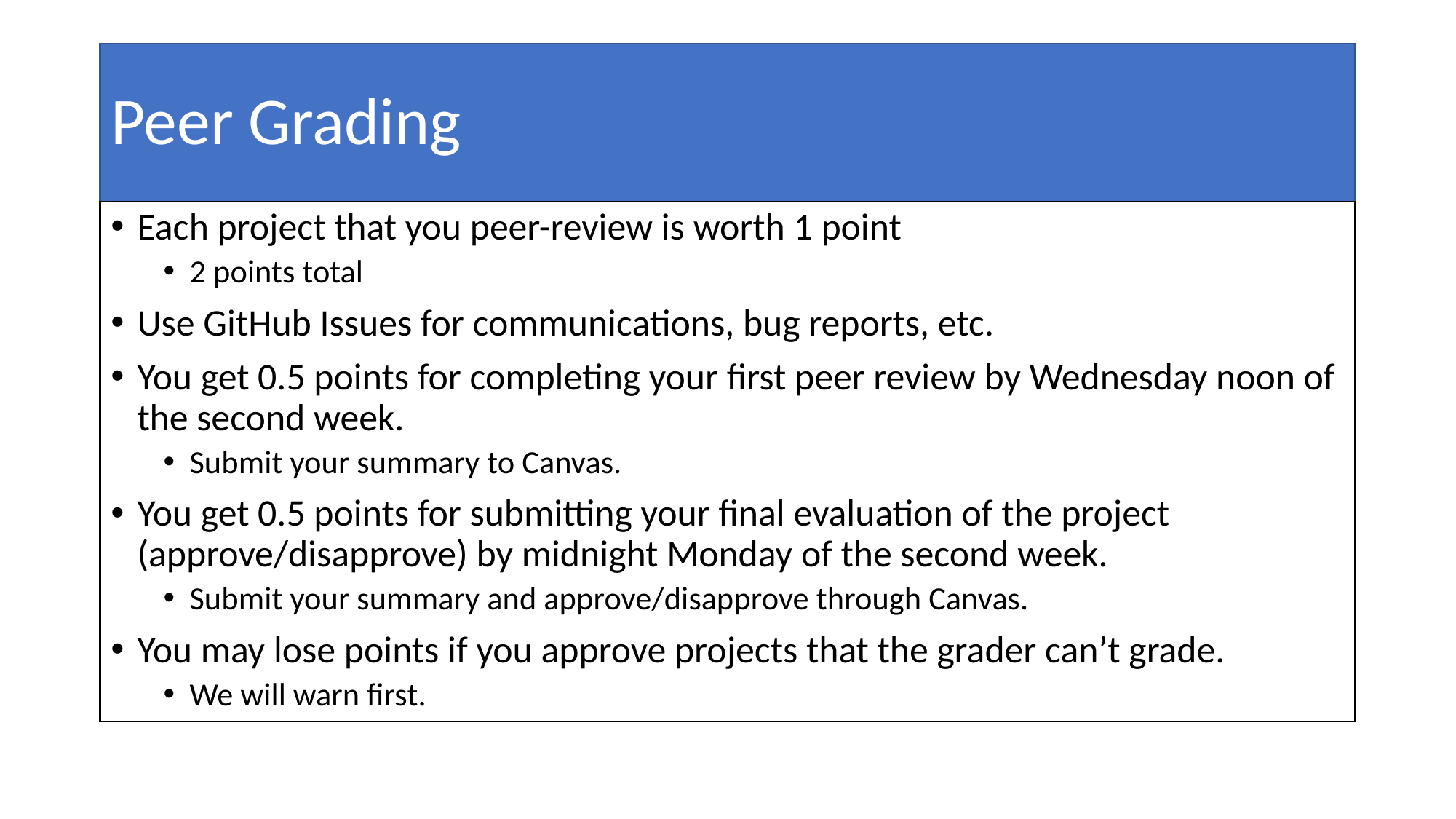

# Peer Grading
Each project that you peer-review is worth 1 point
2 points total
Use GitHub Issues for communications, bug reports, etc.
You get 0.5 points for completing your first peer review by Wednesday noon of the second week.
Submit your summary to Canvas.
You get 0.5 points for submitting your final evaluation of the project (approve/disapprove) by midnight Monday of the second week.
Submit your summary and approve/disapprove through Canvas.
You may lose points if you approve projects that the grader can’t grade.
We will warn first.